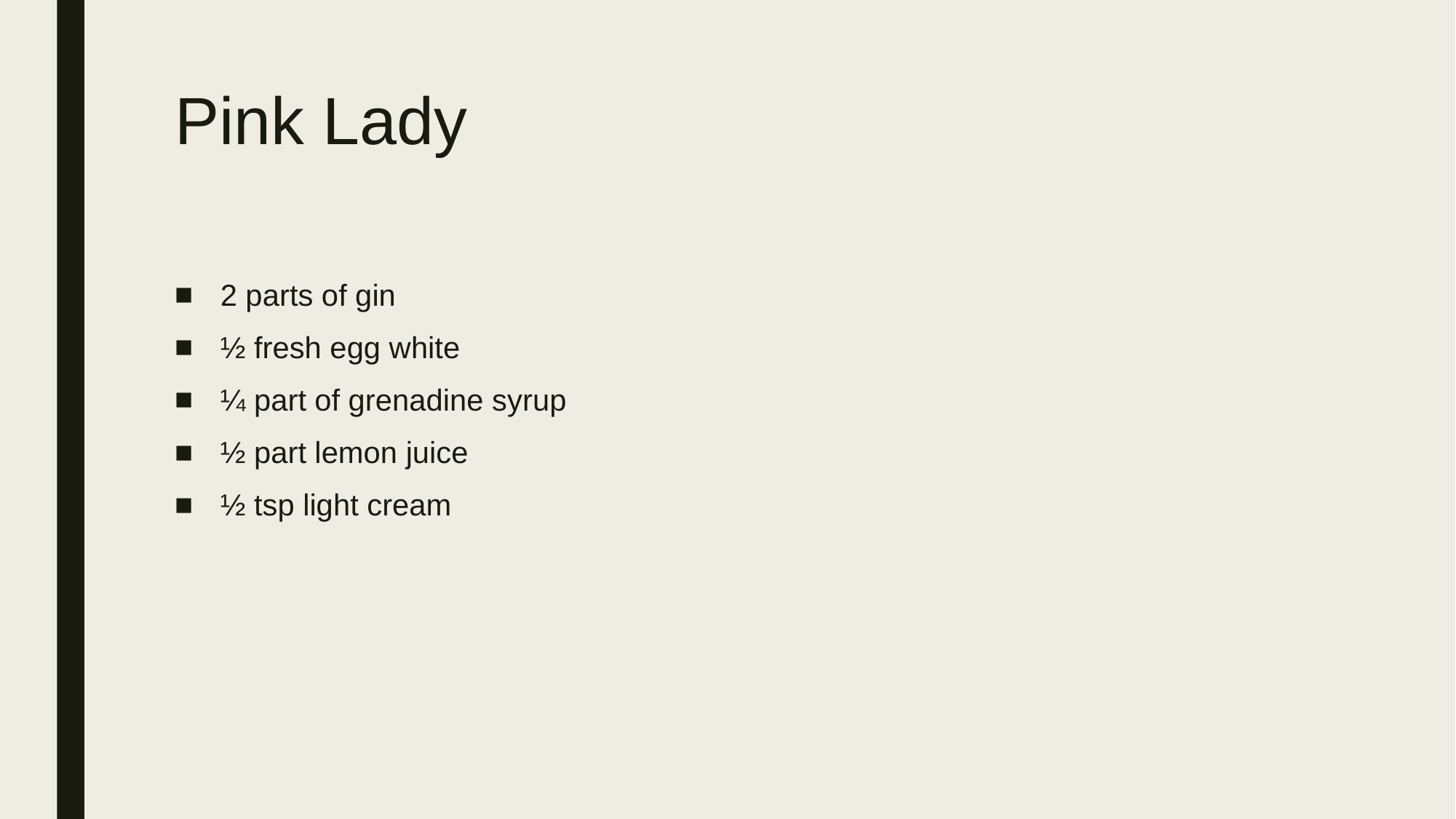

# Pink Lady
2 parts of gin
½ fresh egg white
¼ part of grenadine syrup
½ part lemon juice
½ tsp light cream